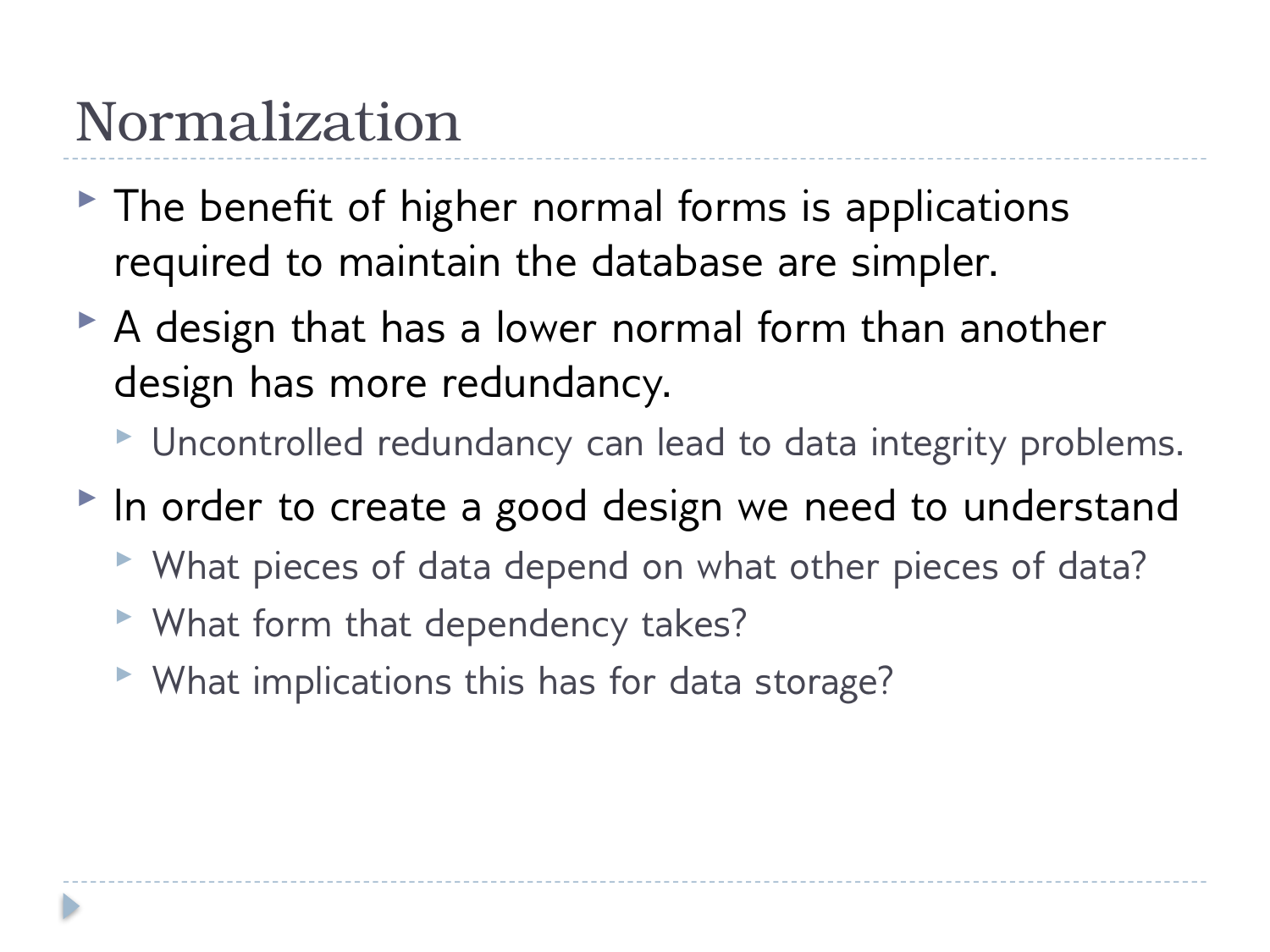

# Normalization
The benefit of higher normal forms is applications required to maintain the database are simpler.
A design that has a lower normal form than another design has more redundancy.
Uncontrolled redundancy can lead to data integrity problems.
In order to create a good design we need to understand
What pieces of data depend on what other pieces of data?
What form that dependency takes?
What implications this has for data storage?